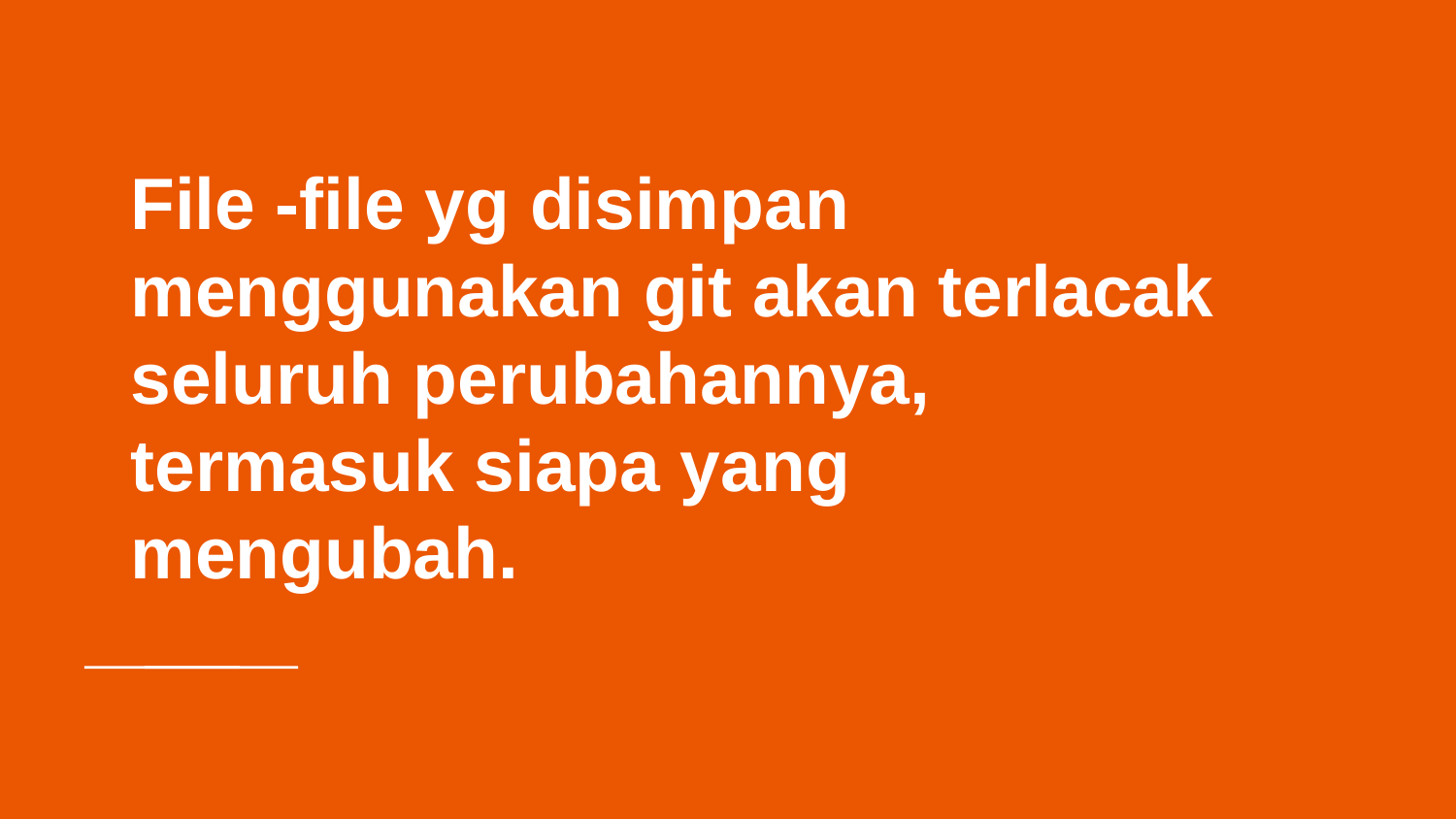

# File -file yg disimpan menggunakan git akan terlacak seluruh perubahannya, termasuk siapa yang mengubah.